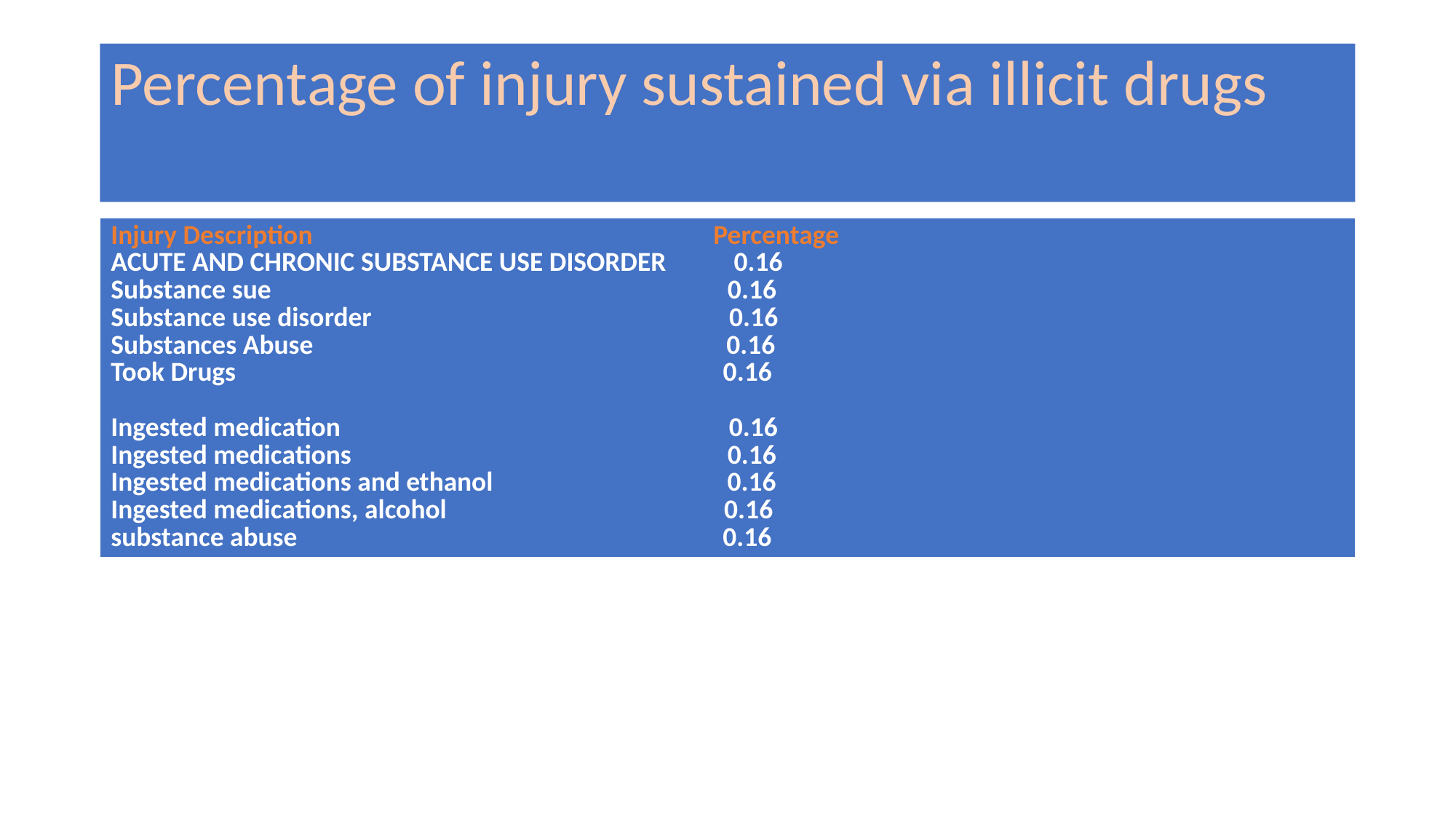

# Percentage of injury sustained via illicit drugs
| Injury Description Percentage ACUTE AND CHRONIC SUBSTANCE USE DISORDER 0.16 Substance sue 0.16 Substance use disorder 0.16 Substances Abuse 0.16 Took Drugs 0.16 Ingested medication 0.16 Ingested medications 0.16 Ingested medications and ethanol 0.16 Ingested medications, alcohol 0.16 substance abuse 0.16 |
| --- |